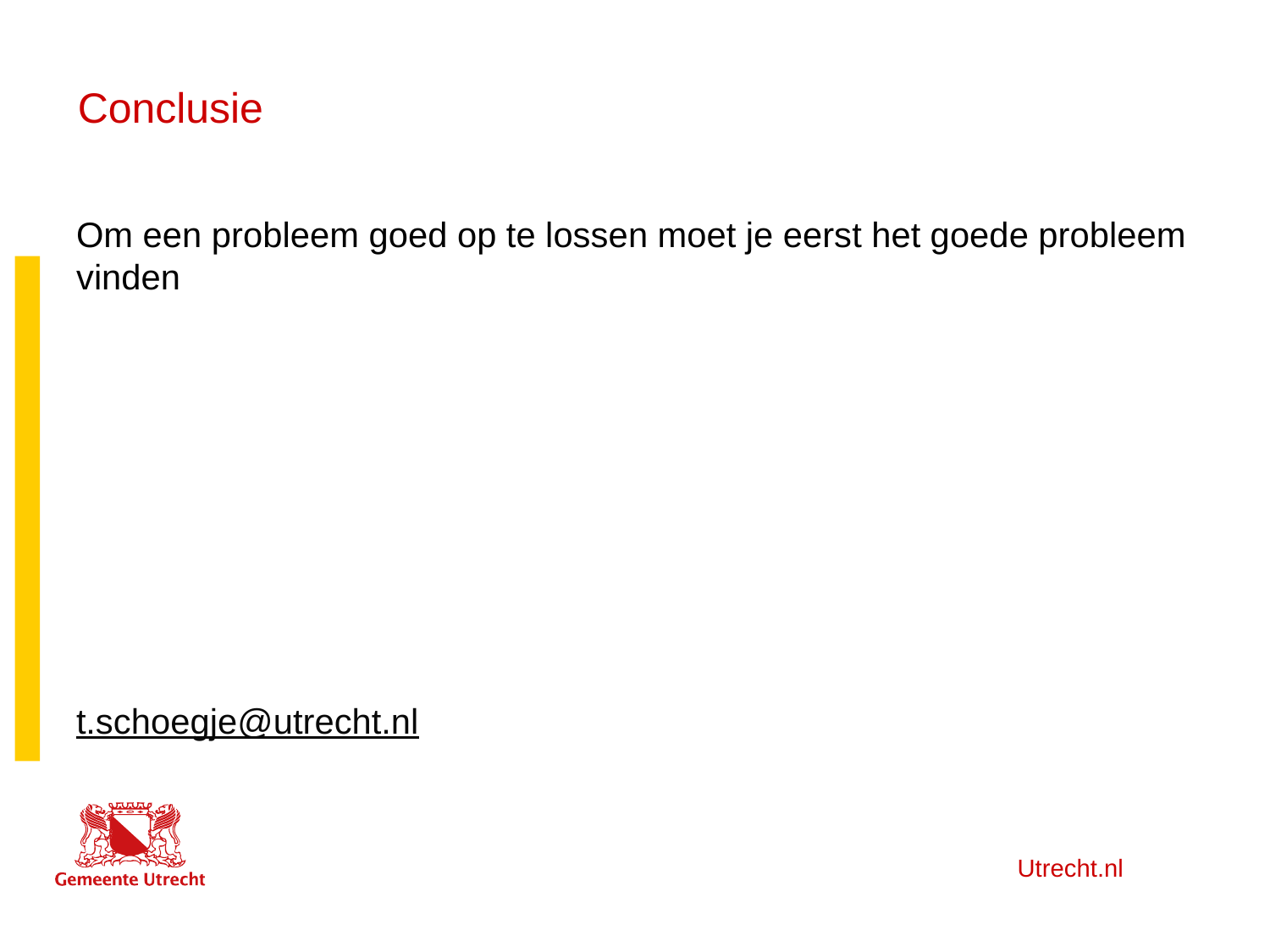

# Conclusie
Om een probleem goed op te lossen moet je eerst het goede probleem vinden

					t.schoegje@utrecht.nl